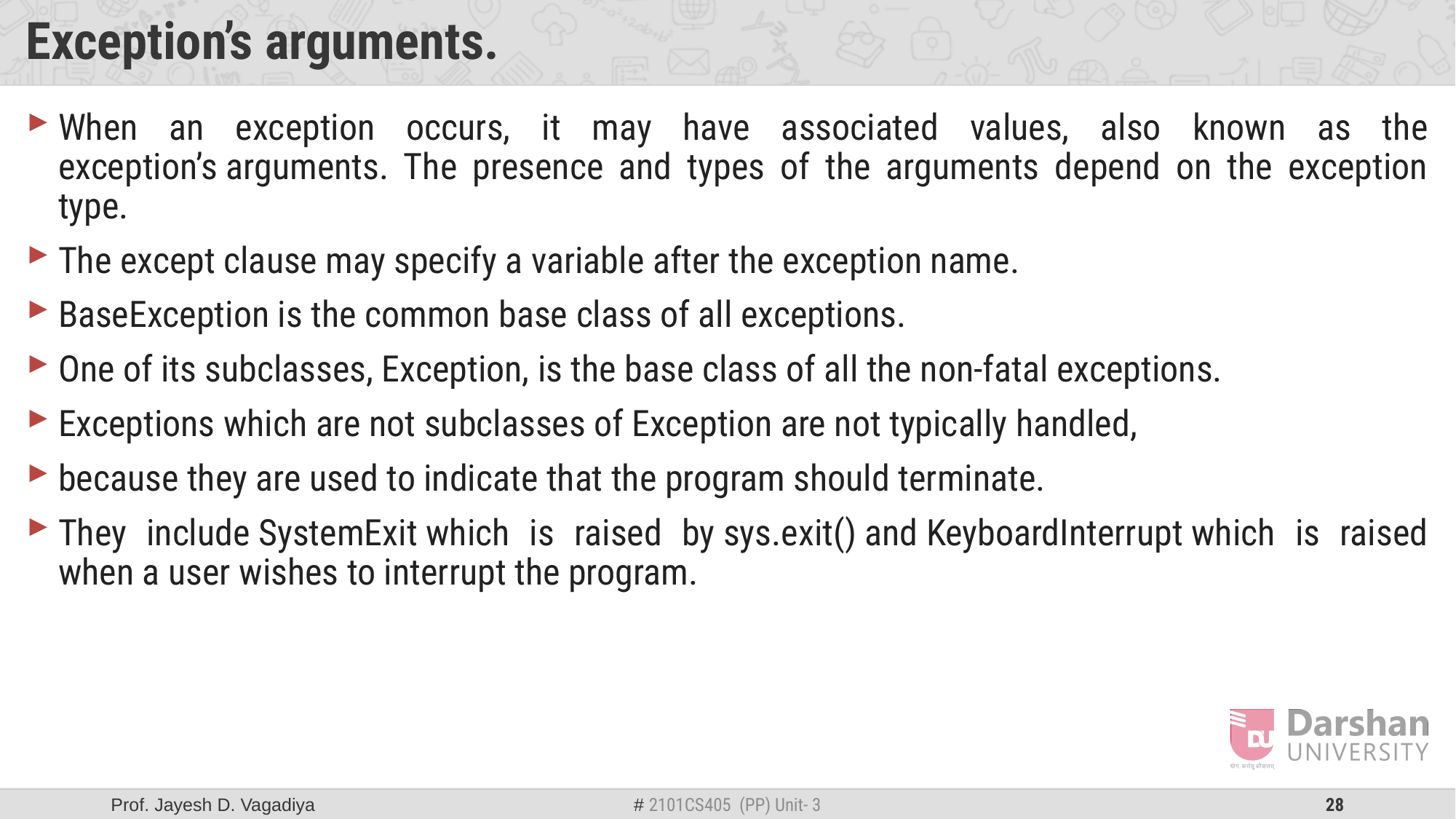

# Exception’s arguments.
When an exception occurs, it may have associated values, also known as the exception’s arguments. The presence and types of the arguments depend on the exception type.
The except clause may specify a variable after the exception name.
BaseException is the common base class of all exceptions.
One of its subclasses, Exception, is the base class of all the non-fatal exceptions.
Exceptions which are not subclasses of Exception are not typically handled,
because they are used to indicate that the program should terminate.
They include SystemExit which is raised by sys.exit() and KeyboardInterrupt which is raised when a user wishes to interrupt the program.